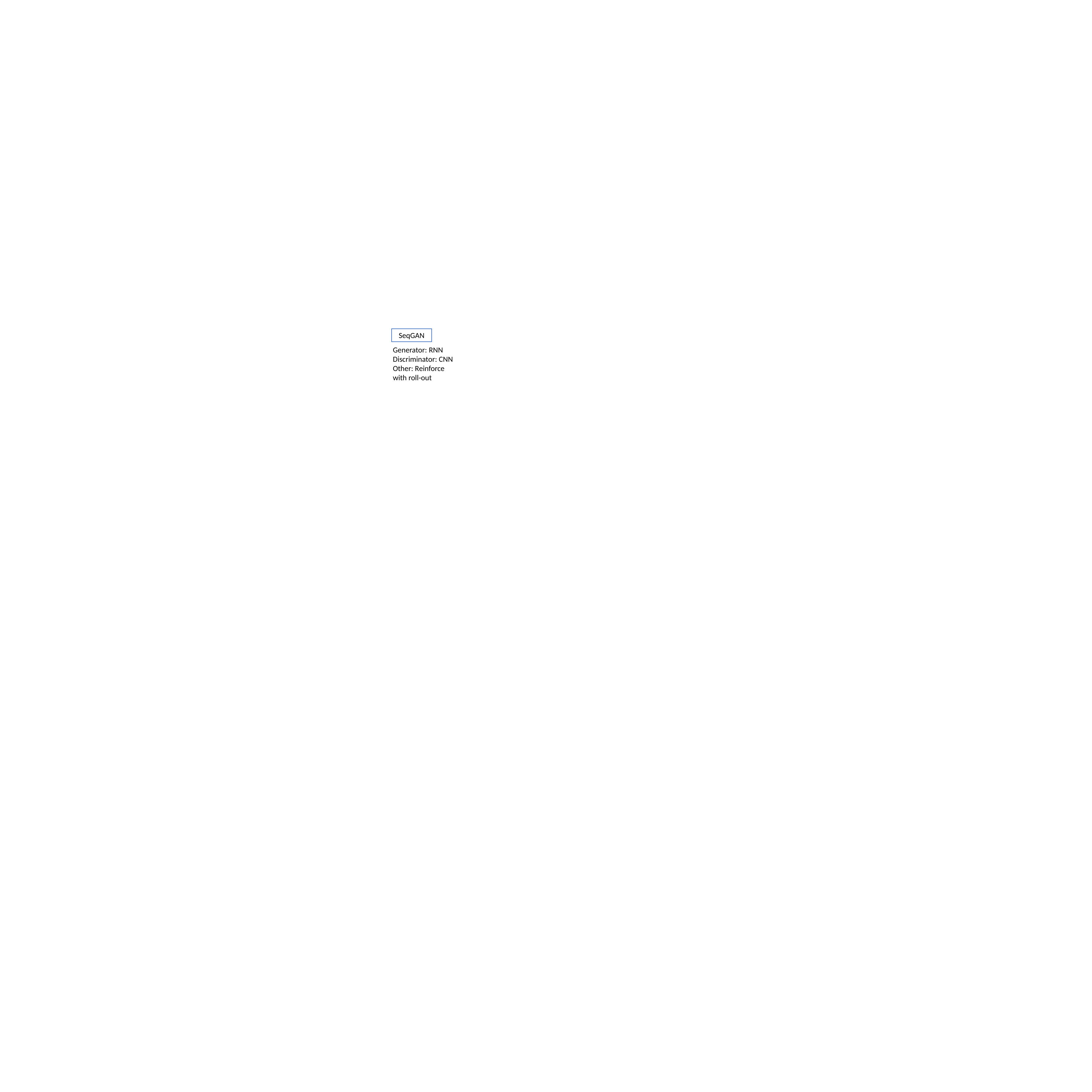

SeqGAN
Generator: RNN
Discriminator: CNN
Other: Reinforce with roll-out